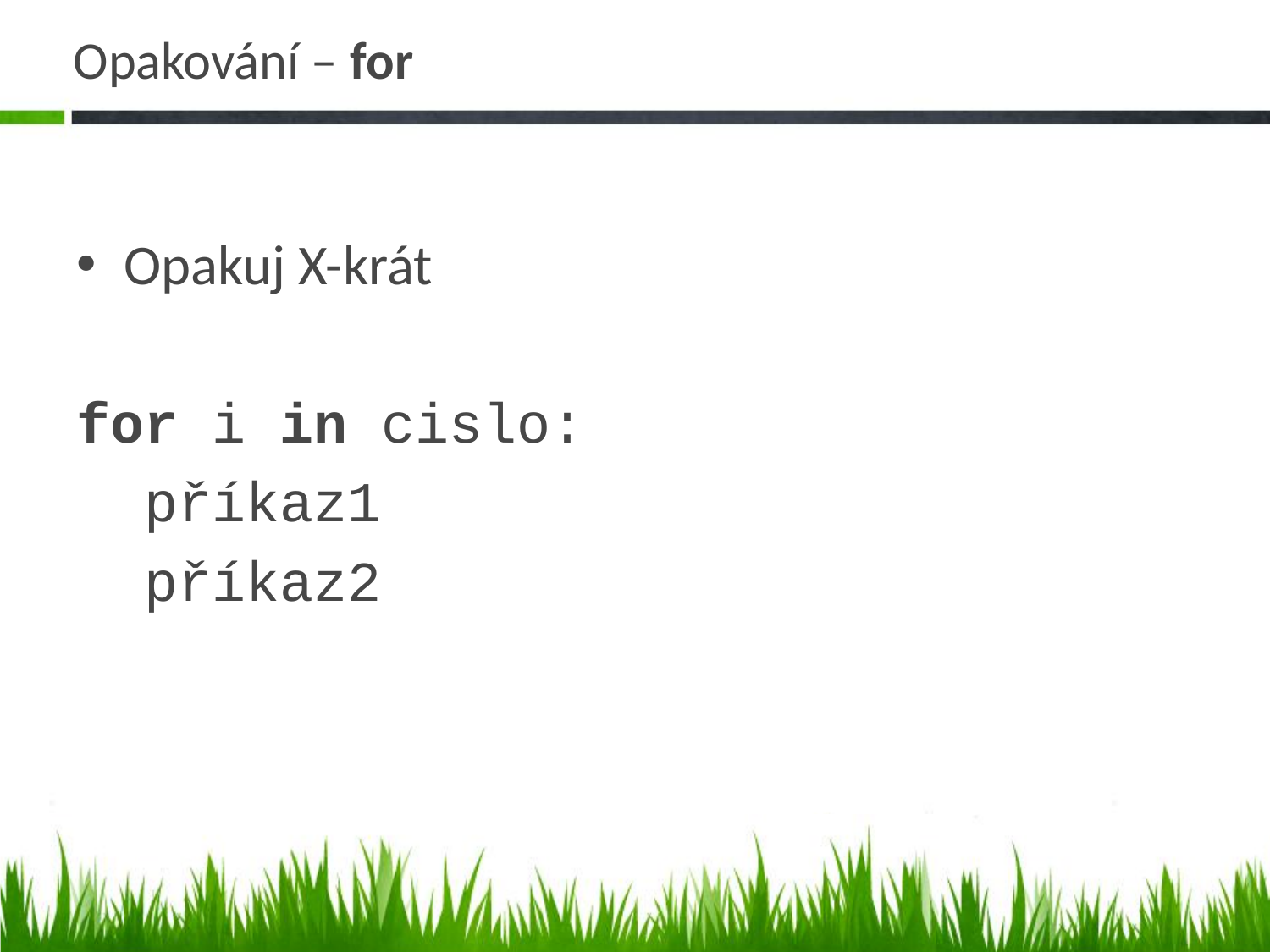

# Opakování – for
Opakuj X-krát

for i in cislo:
  příkaz1
  příkaz2